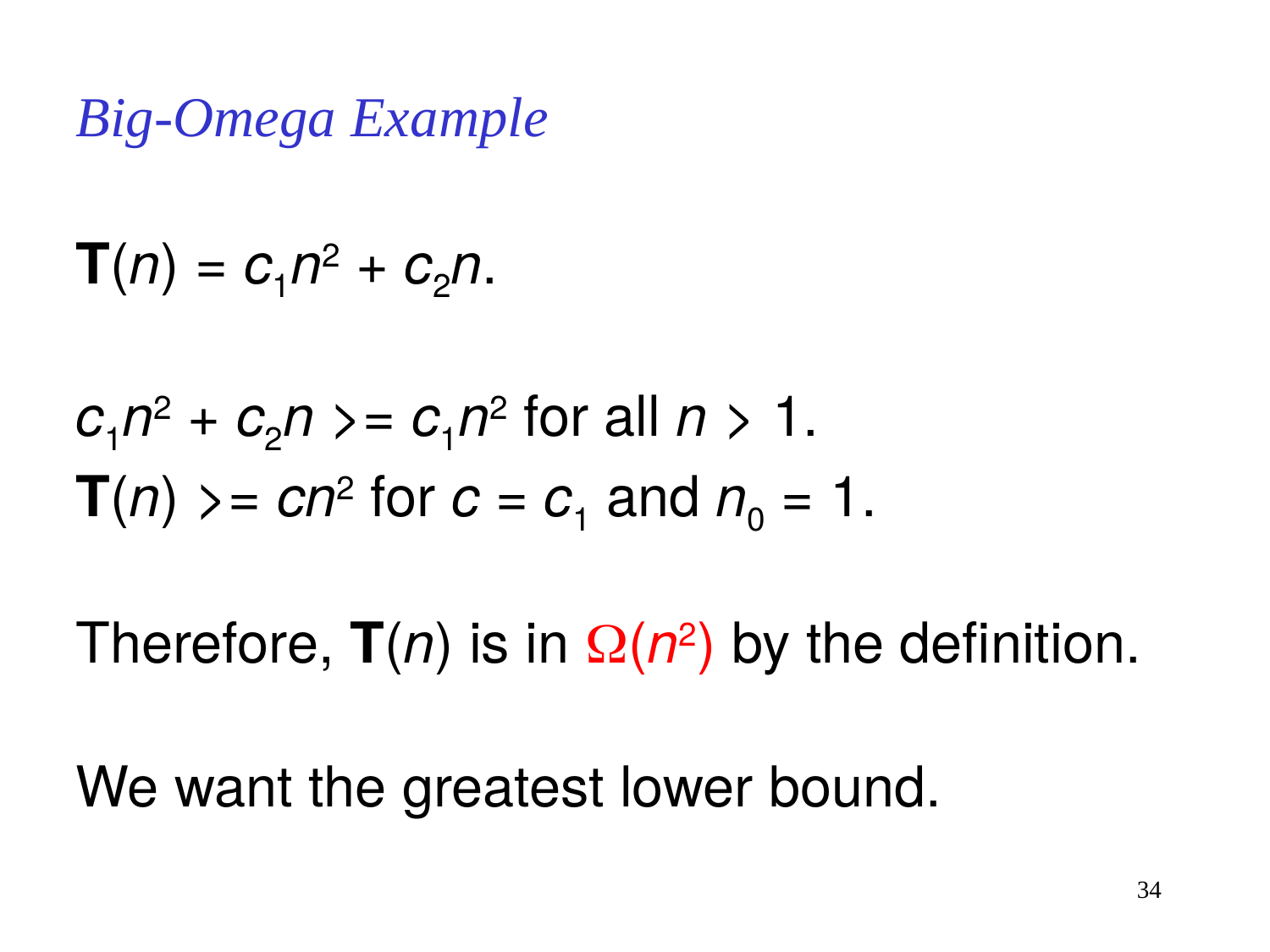

# Big-Omega Example
T(n) = c1n2 + c2n.

c1n2 + c2n >= c1n2 for all n > 1.
T(n) >= cn2 for c = c1 and n0 = 1.

Therefore, T(n) is in Ω(n2) by the definition.

We want the greatest lower bound.
34